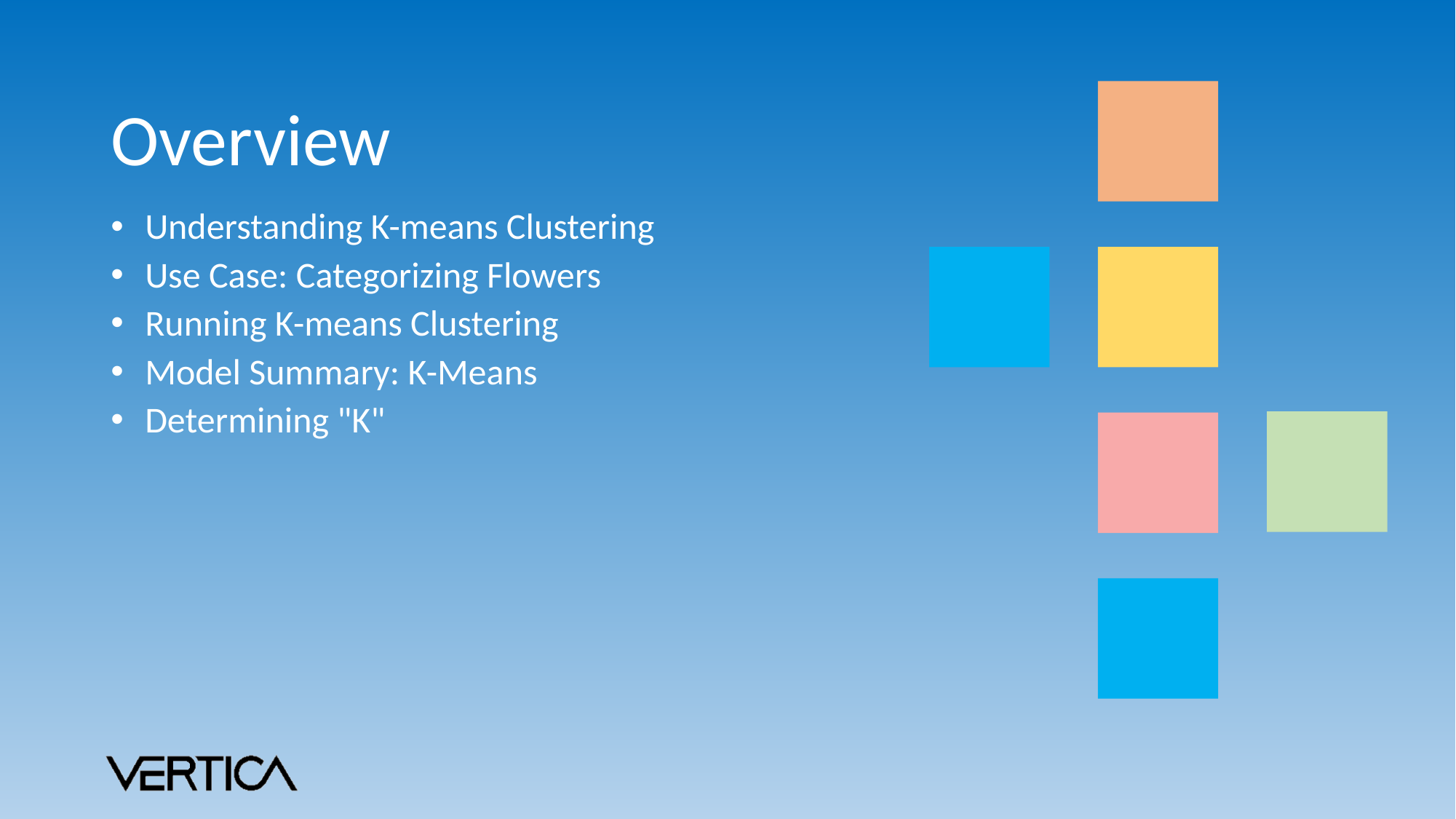

# Overview
Understanding K-means Clustering
Use Case: Categorizing Flowers
Running K-means Clustering
Model Summary: K-Means
Determining "K"